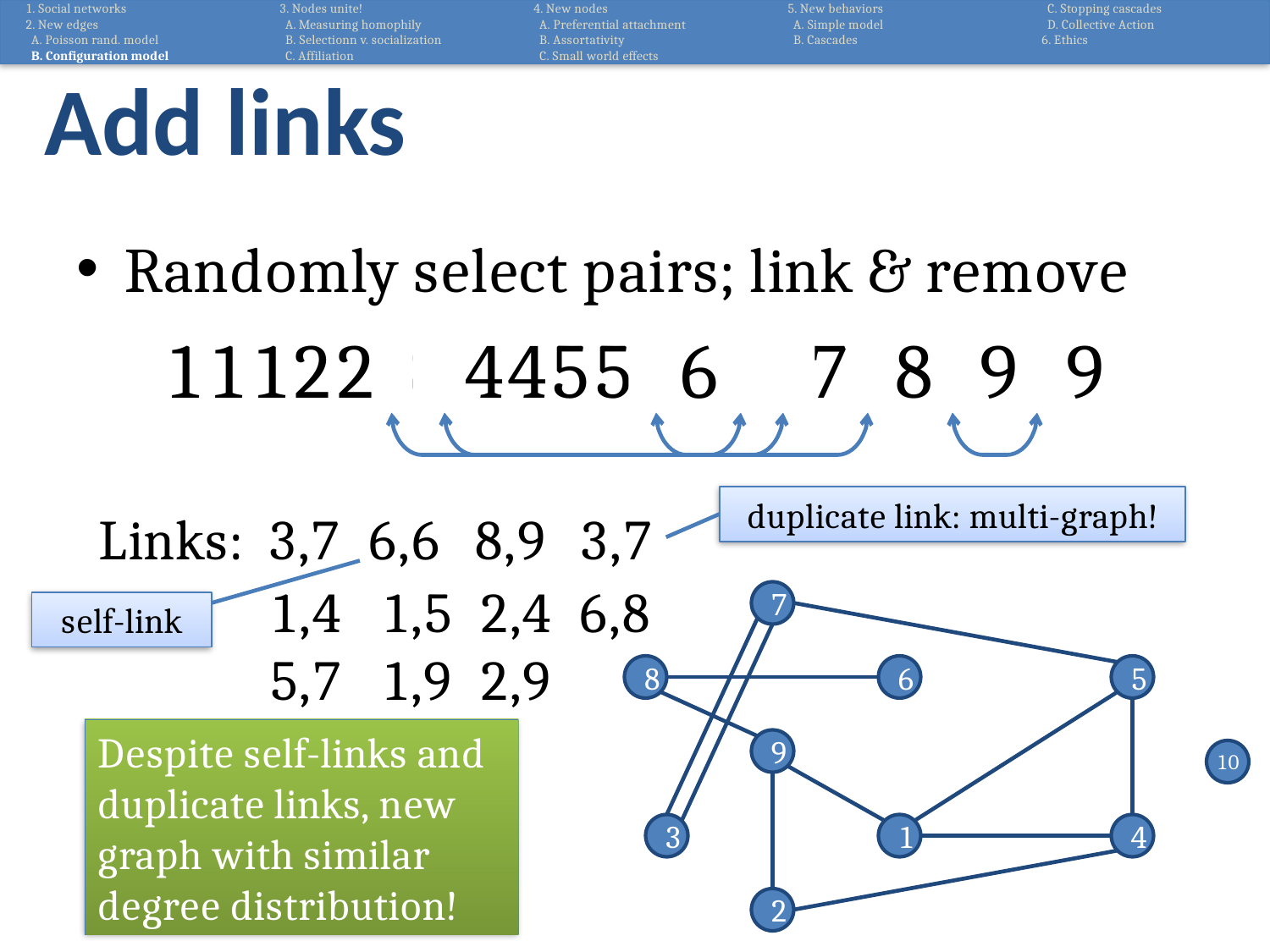

1. Social networks
2. New edges
  A. Poisson rand. model
  B. Configuration model
3. Nodes unite!
  A. Measuring homophily
  B. Selectionn v. socialization
  C. Affiliation
4. New nodes
  A. Preferential attachment
  B. Assortativity
  C. Small world effects
5. New behaviors
  A. Simple model
  B. Cascades

  C. Stopping cascades
  D. Collective Action
6. Ethics
# Add links

Randomly select pairs; link & remove
1112233445566677788999

duplicate link: multi-graph!
Links:
3,7
6,6
8,9
3,7
self-link
1,4   1,5  2,4  6,8
5,7   1,9  2,9
7
8
6
5
Despite self-links and duplicate links, new graph with similar degree distribution!
9
10
3
1
4
2